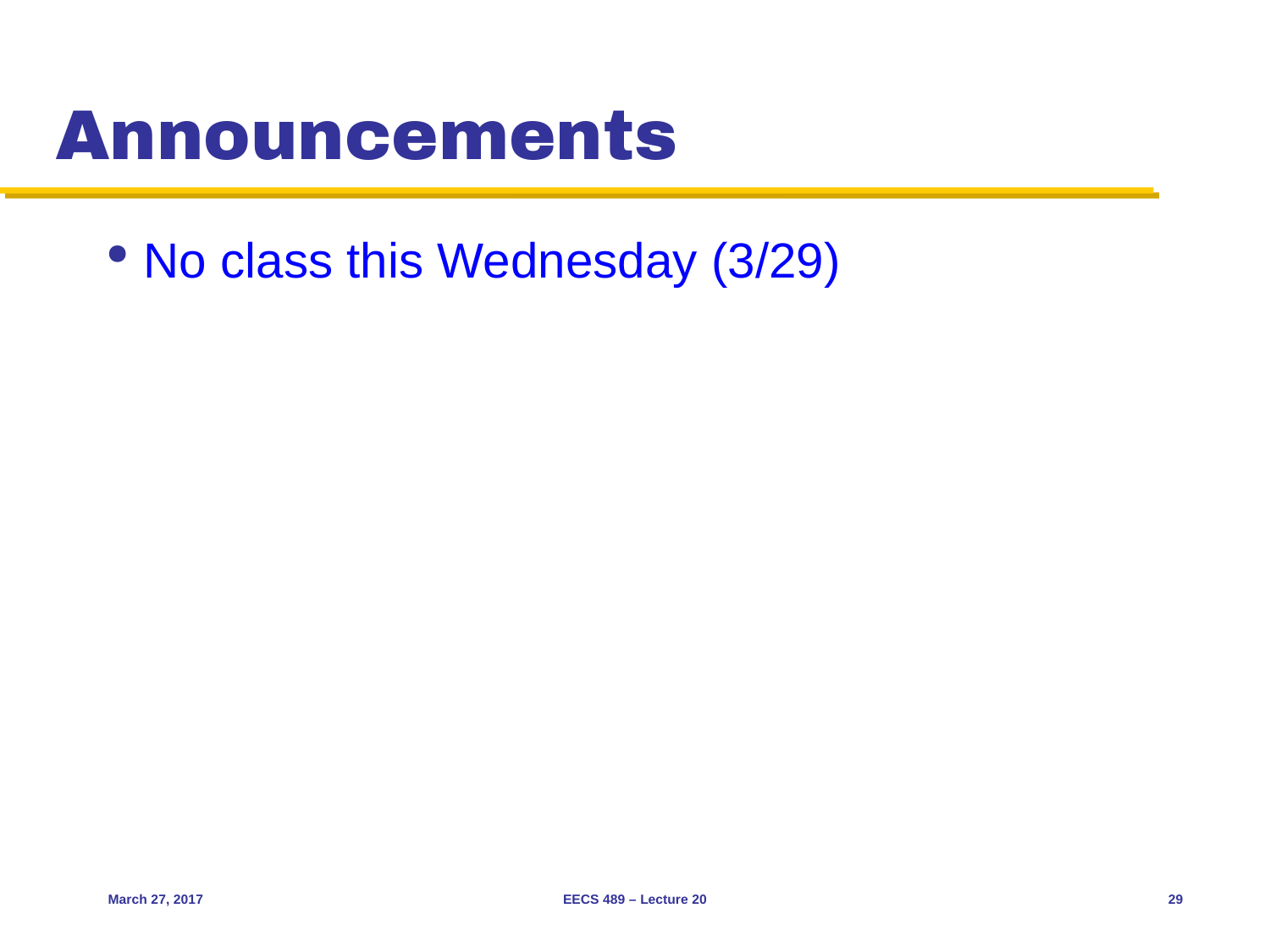

# Announcements
No class this Wednesday (3/29)
March 27, 2017
EECS 489 – Lecture 20
29